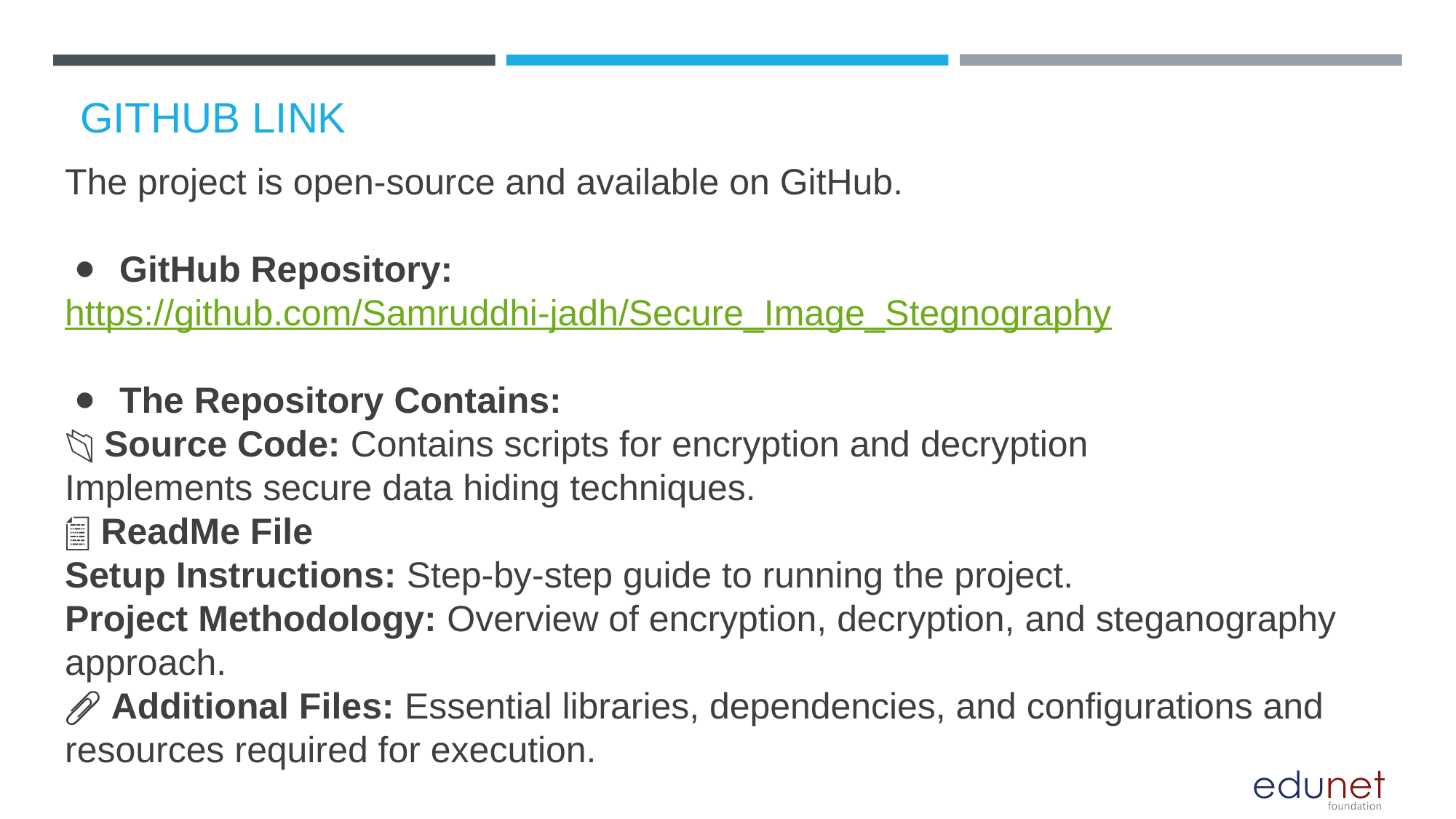

# GITHUB LINK
The project is open-source and available on GitHub.

GitHub Repository:
https://github.com/Samruddhi-jadh/Secure_Image_Stegnography

The Repository Contains:
📂 Source Code: Contains scripts for encryption and decryption
Implements secure data hiding techniques.
📄 ReadMe File
Setup Instructions: Step-by-step guide to running the project.
Project Methodology: Overview of encryption, decryption, and steganography approach.
📎 Additional Files: Essential libraries, dependencies, and configurations and resources required for execution.